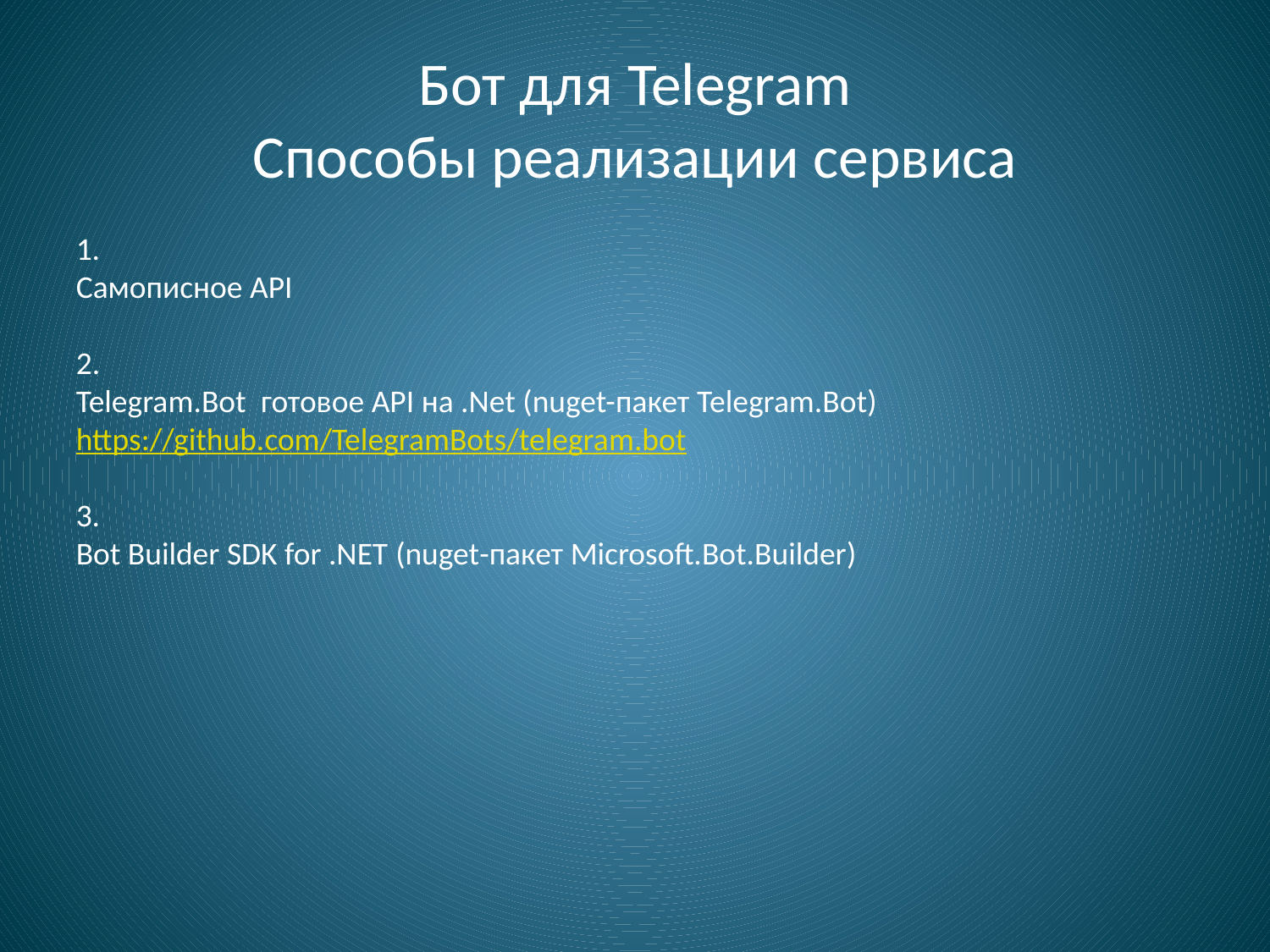

# Бот для Telegram Способы реализации сервиса
1.
Самописное API

2.
Telegram.Bot  готовое API на .Net (nuget-пакет Telegram.Bot)
https://github.com/TelegramBots/telegram.bot

3.
Bot Builder SDK for .NET (nuget-пакет Microsoft.Bot.Builder)